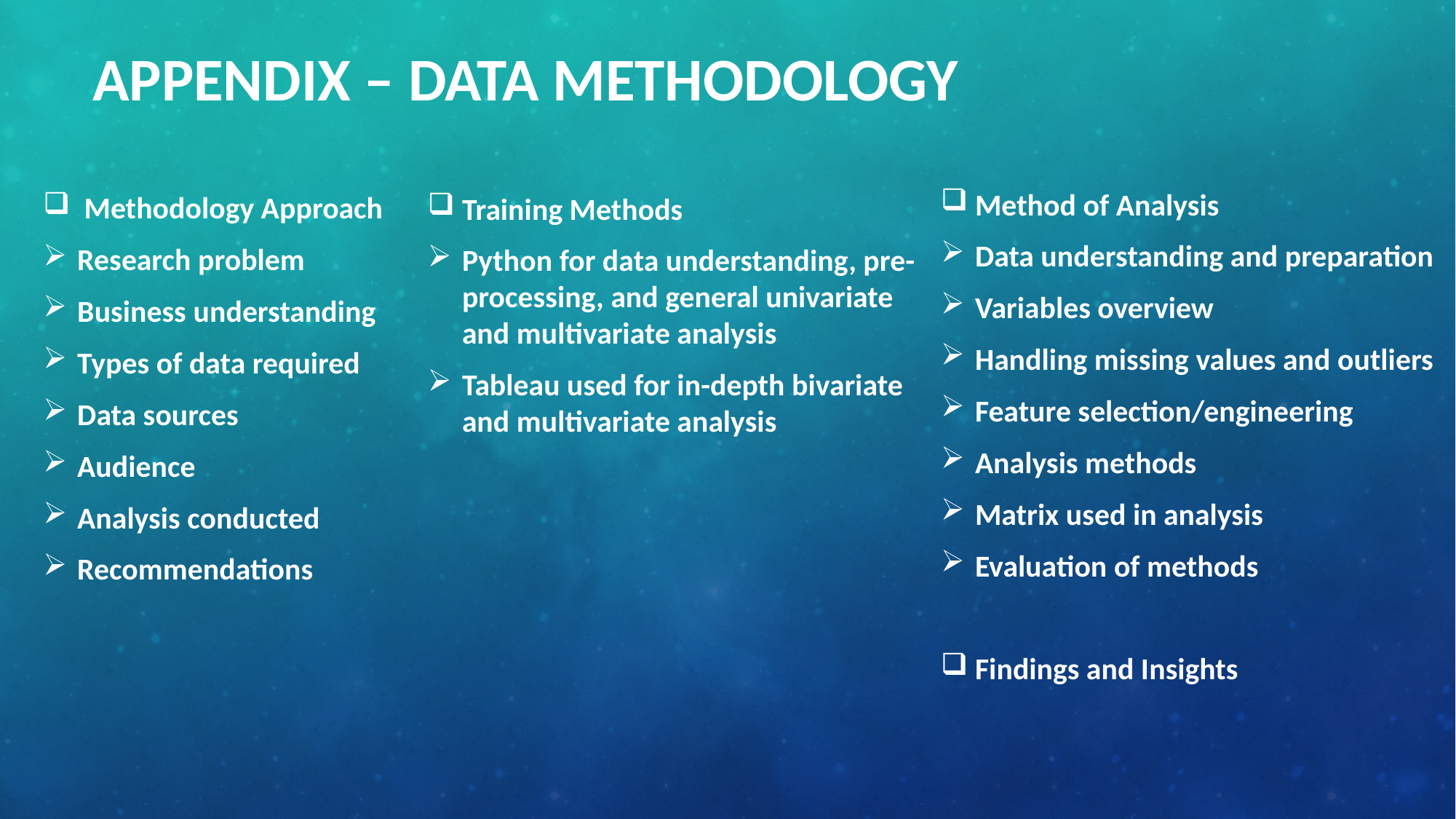

# Appendix – Data Methodology
Training Methods
Python for data understanding, pre-processing, and general univariate and multivariate analysis
Tableau used for in-depth bivariate and multivariate analysis

 Methodology Approach
Research problem
Business understanding
Types of data required
Data sources
Audience
Analysis conducted
Recommendations

Method of Analysis
Data understanding and preparation
Variables overview
Handling missing values and outliers
Feature selection/engineering
Analysis methods
Matrix used in analysis
Evaluation of methods

Findings and Insights